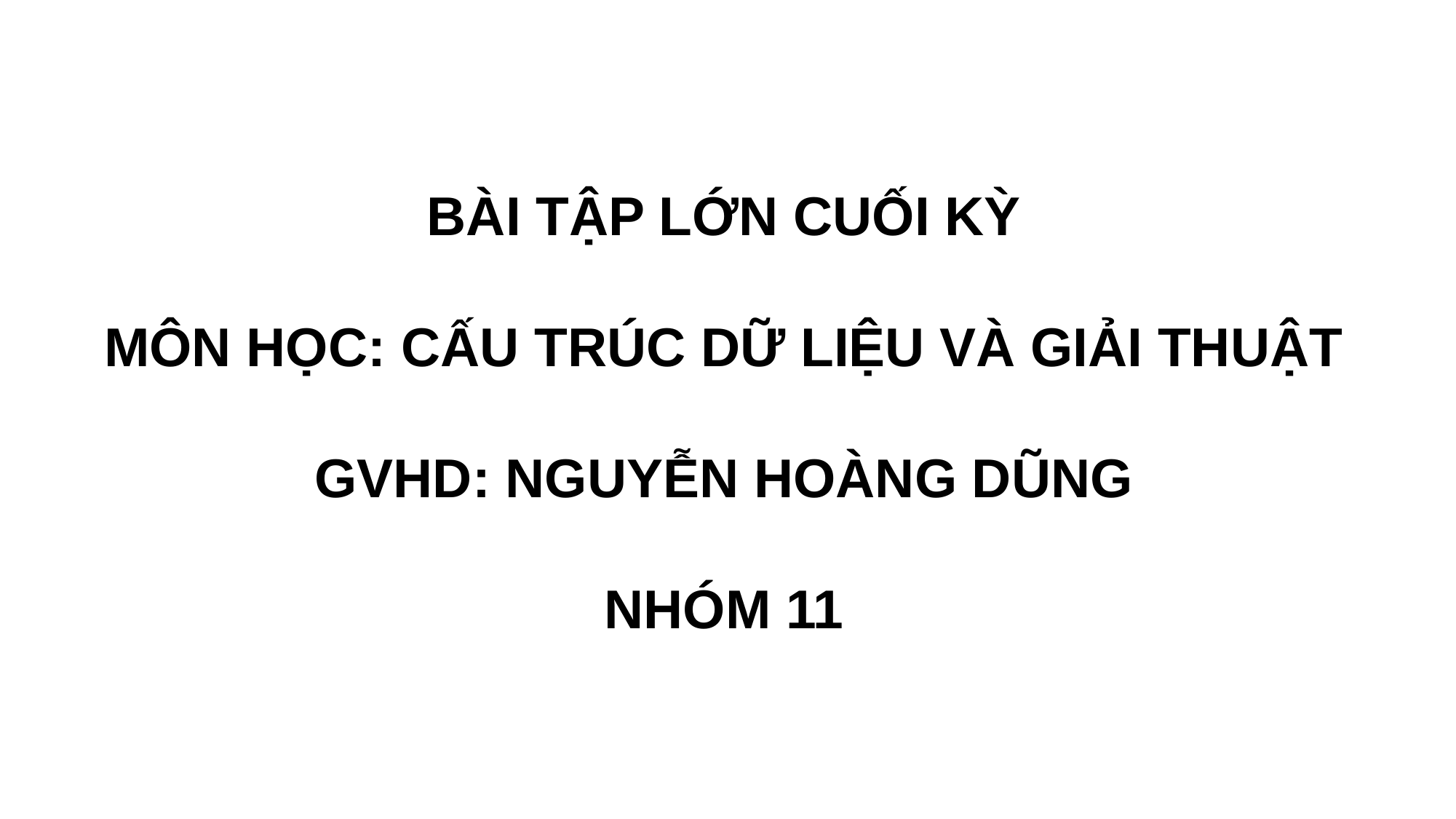

BÀI TẬP LỚN CUỐI KỲ

MÔN HỌC: CẤU TRÚC DỮ LIỆU VÀ GIẢI THUẬT

GVHD: NGUYỄN HOÀNG DŨNG

NHÓM 11